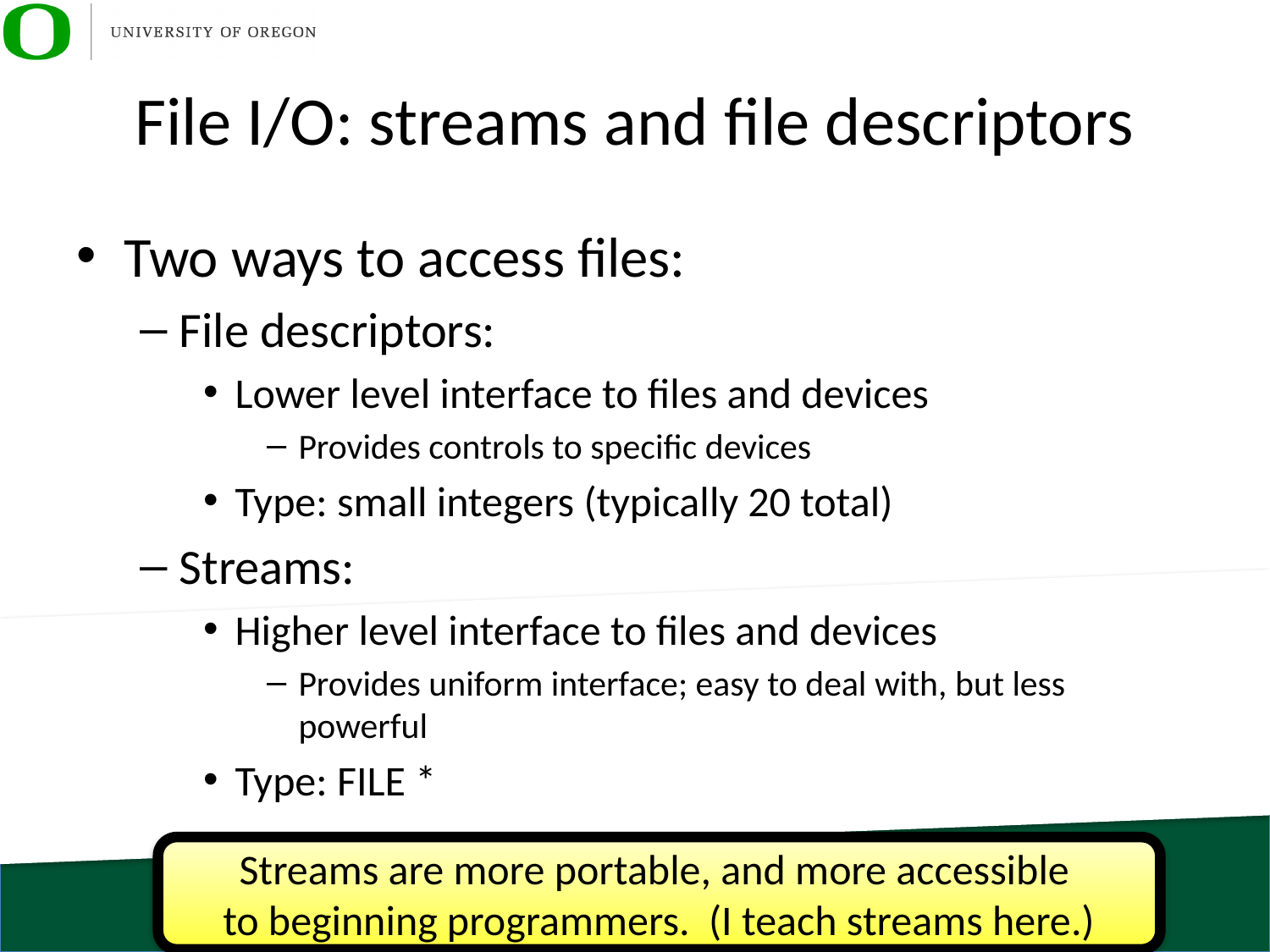

# File I/O: streams and file descriptors
Two ways to access files:
File descriptors:
Lower level interface to files and devices
Provides controls to specific devices
Type: small integers (typically 20 total)
Streams:
Higher level interface to files and devices
Provides uniform interface; easy to deal with, but less powerful
Type: FILE *
Streams are more portable, and more accessible
to beginning programmers.  (I teach streams here.)